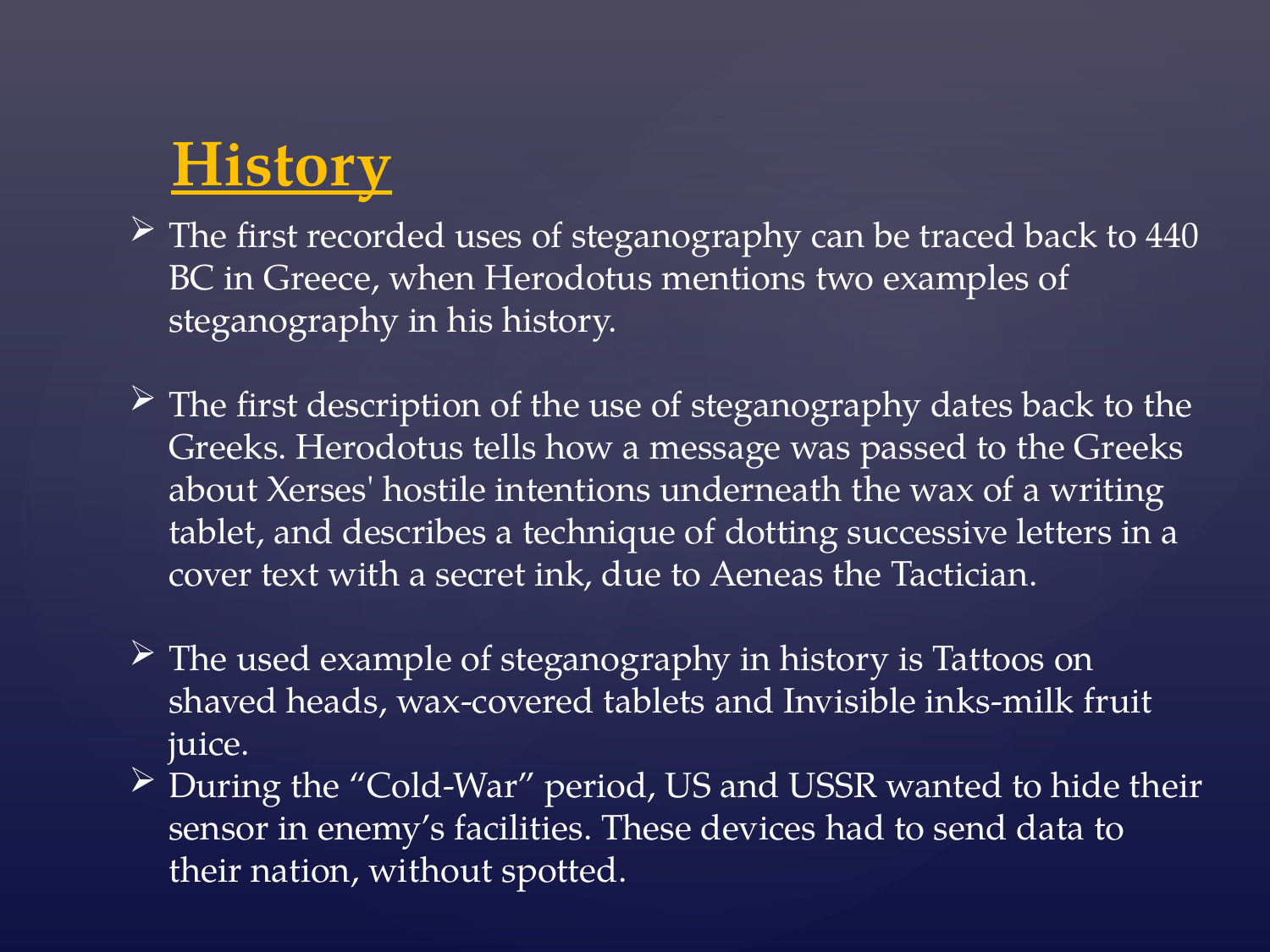

History
The first recorded uses of steganography can be traced back to 440 BC in Greece, when Herodotus mentions two examples of steganography in his history.

The first description of the use of steganography dates back to the Greeks. Herodotus tells how a message was passed to the Greeks about Xerses' hostile intentions underneath the wax of a writing tablet, and describes a technique of dotting successive letters in a cover text with a secret ink, due to Aeneas the Tactician.

The used example of steganography in history is Tattoos on shaved heads, wax-covered tablets and Invisible inks-milk fruit juice.
During the “Cold-War” period, US and USSR wanted to hide their sensor in enemy’s facilities. These devices had to send data to their nation, without spotted.